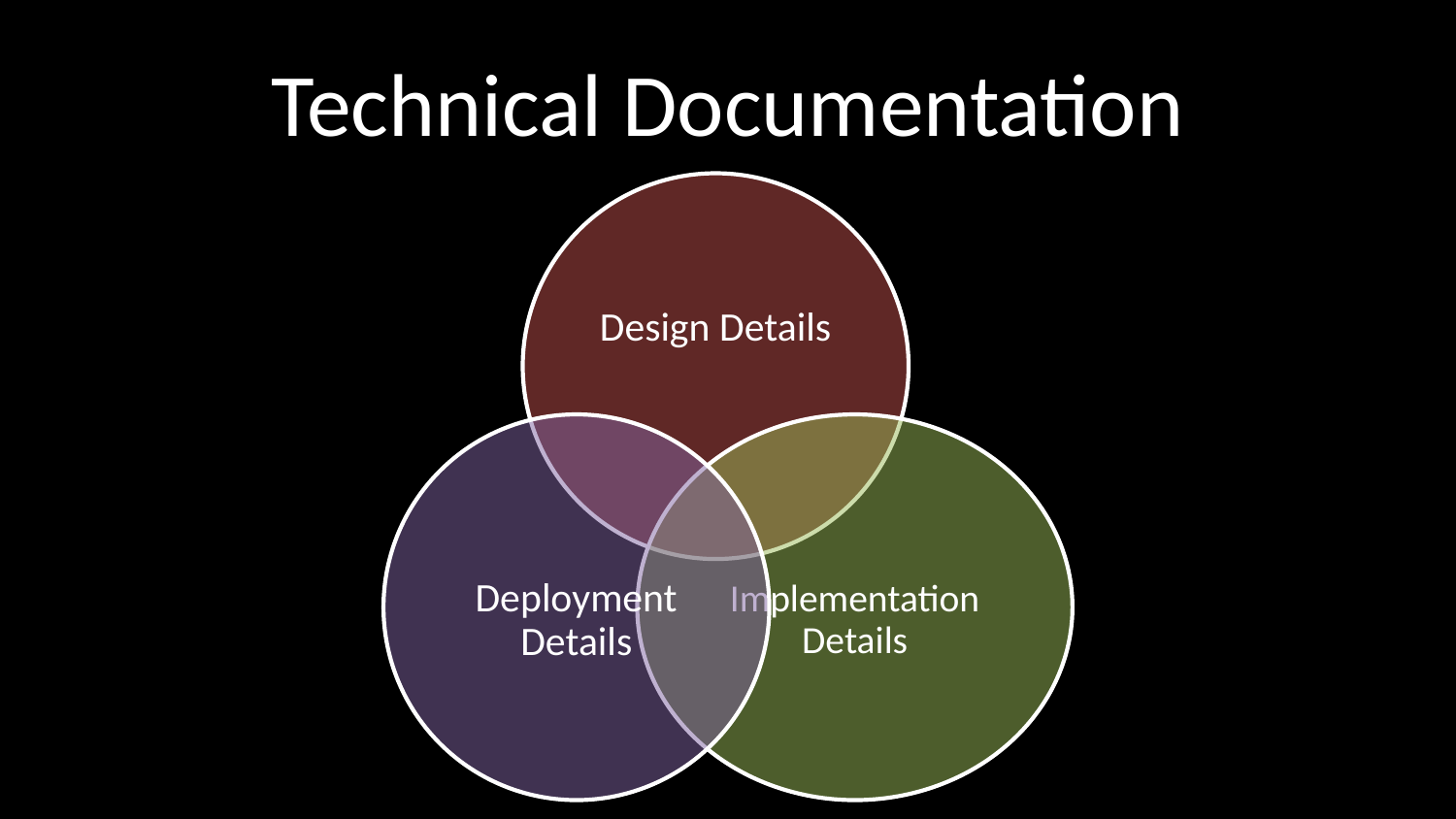

# Technical Documentation
Design Details
Implementation Details
Deployment Details